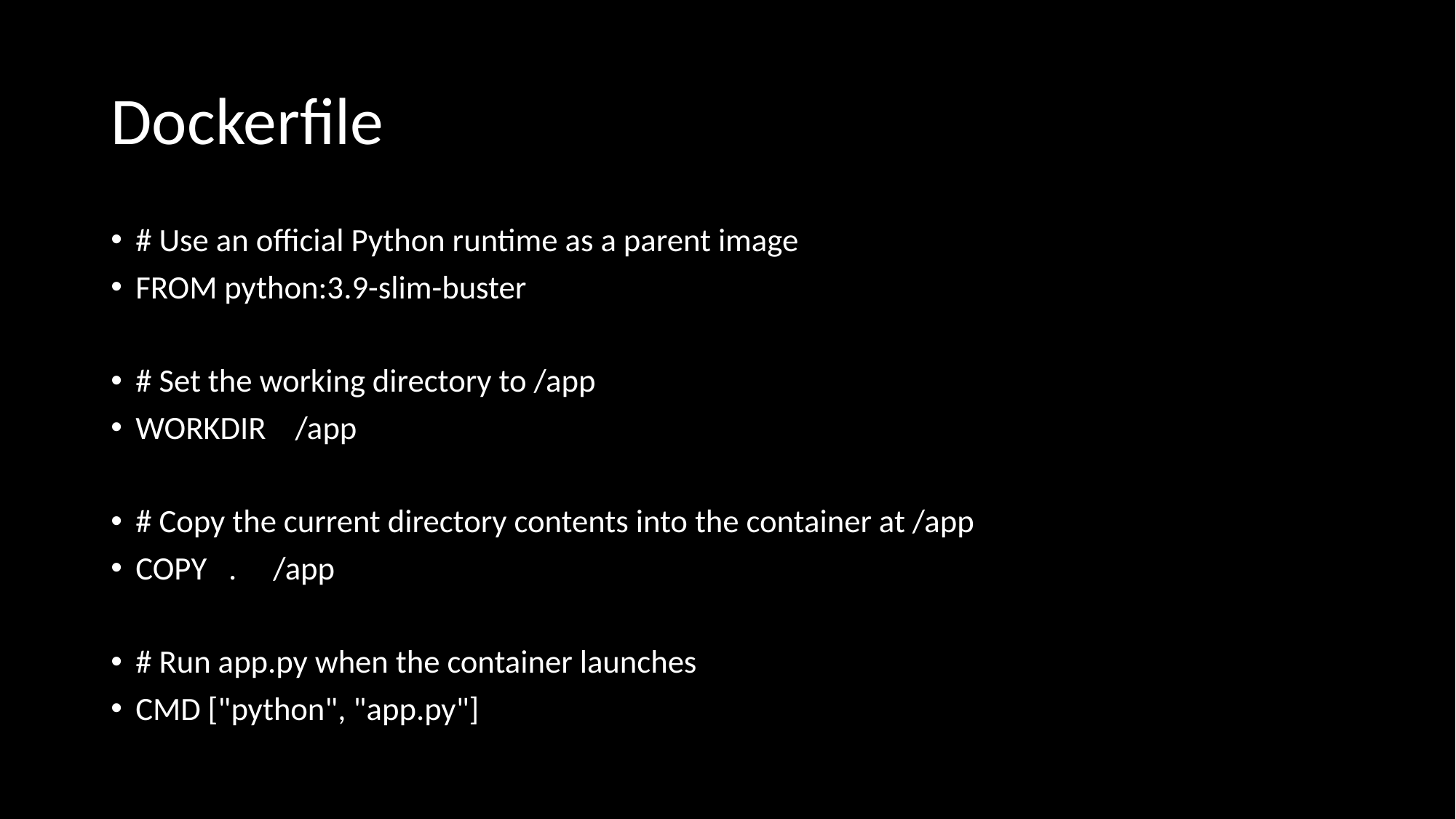

# Dockerfile
# Use an official Python runtime as a parent image
FROM python:3.9-slim-buster

# Set the working directory to /app
WORKDIR    /app

# Copy the current directory contents into the container at /app
COPY   .     /app

# Run app.py when the container launches
CMD ["python", "app.py"]